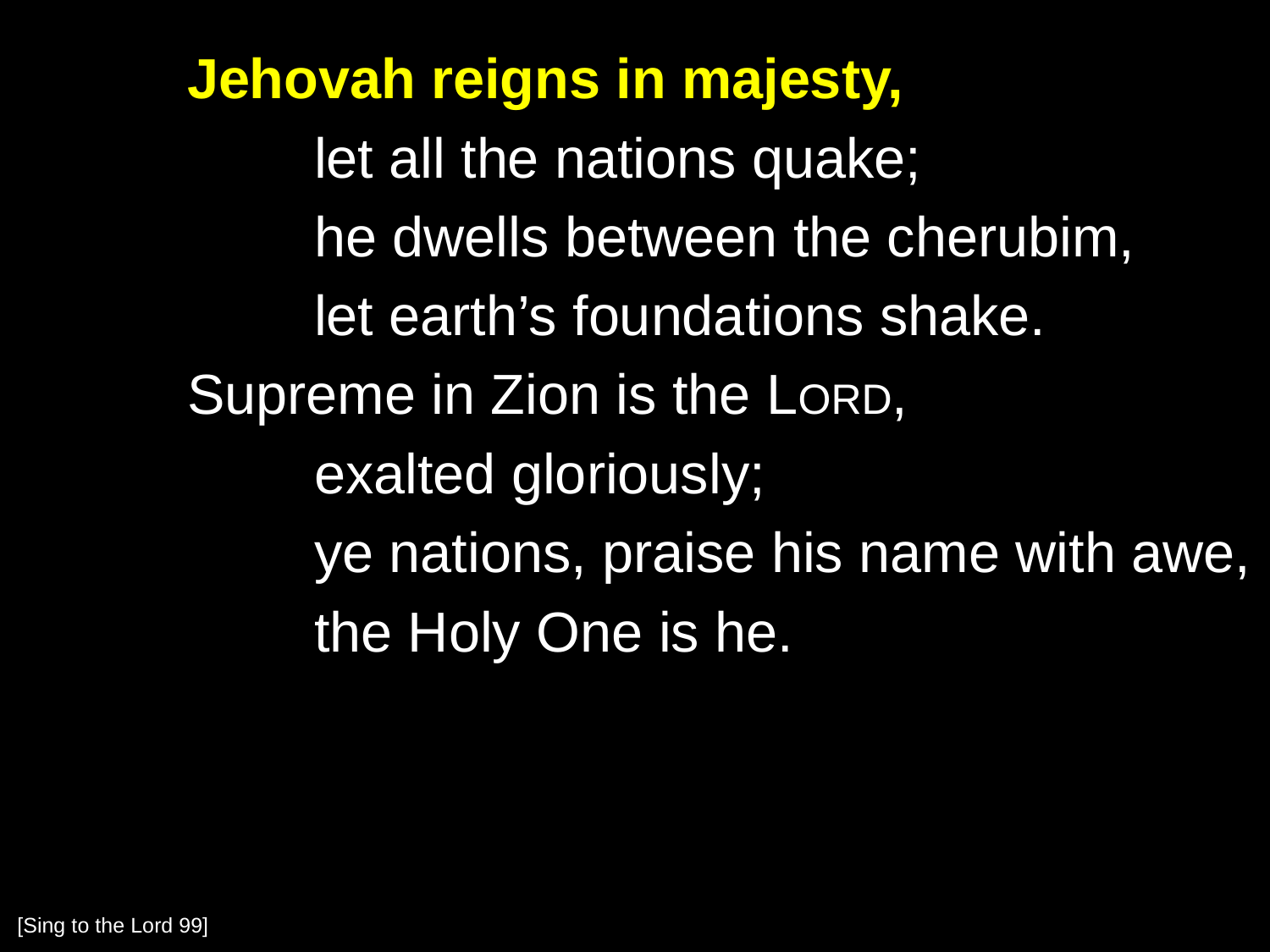

Jehovah reigns in majesty,
		let all the nations quake;
		he dwells between the cherubim,
		let earth’s foundations shake.
	Supreme in Zion is the Lord,
		exalted gloriously;
		ye nations, praise his name with awe,
		the Holy One is he.
[Sing to the Lord 99]